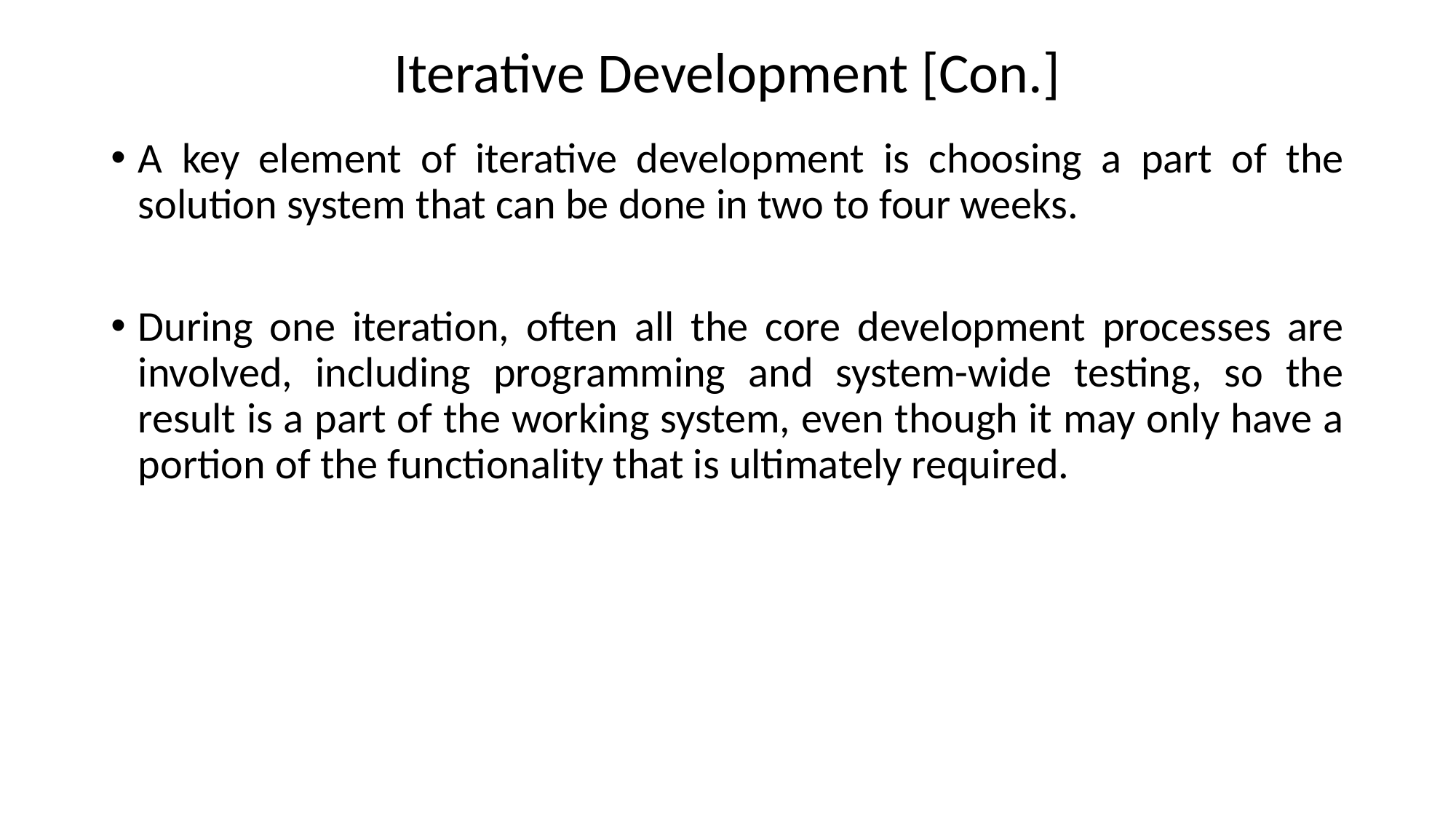

# Iterative Development [Con.]
A key element of iterative development is choosing a part of the solution system that can be done in two to four weeks.

During one iteration, often all the core development processes are involved, including programming and system-wide testing, so the result is a part of the working system, even though it may only have a portion of the functionality that is ultimately required.